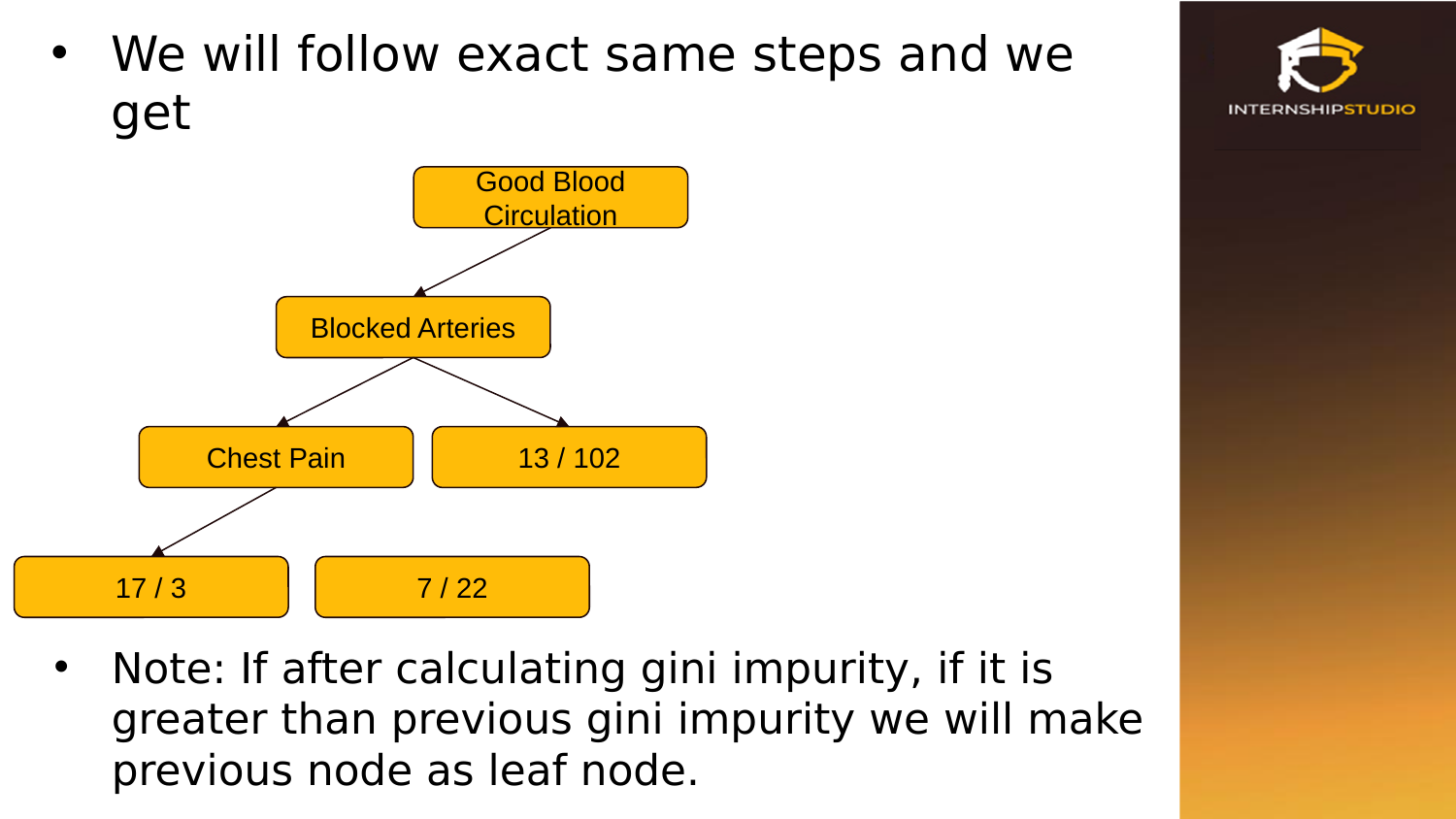

We will follow exact same steps and we get
Good Blood Circulation
Blocked Arteries
Chest Pain
13 / 102
17 / 3
7 / 22
Note: If after calculating gini impurity, if it is greater than previous gini impurity we will make previous node as leaf node.